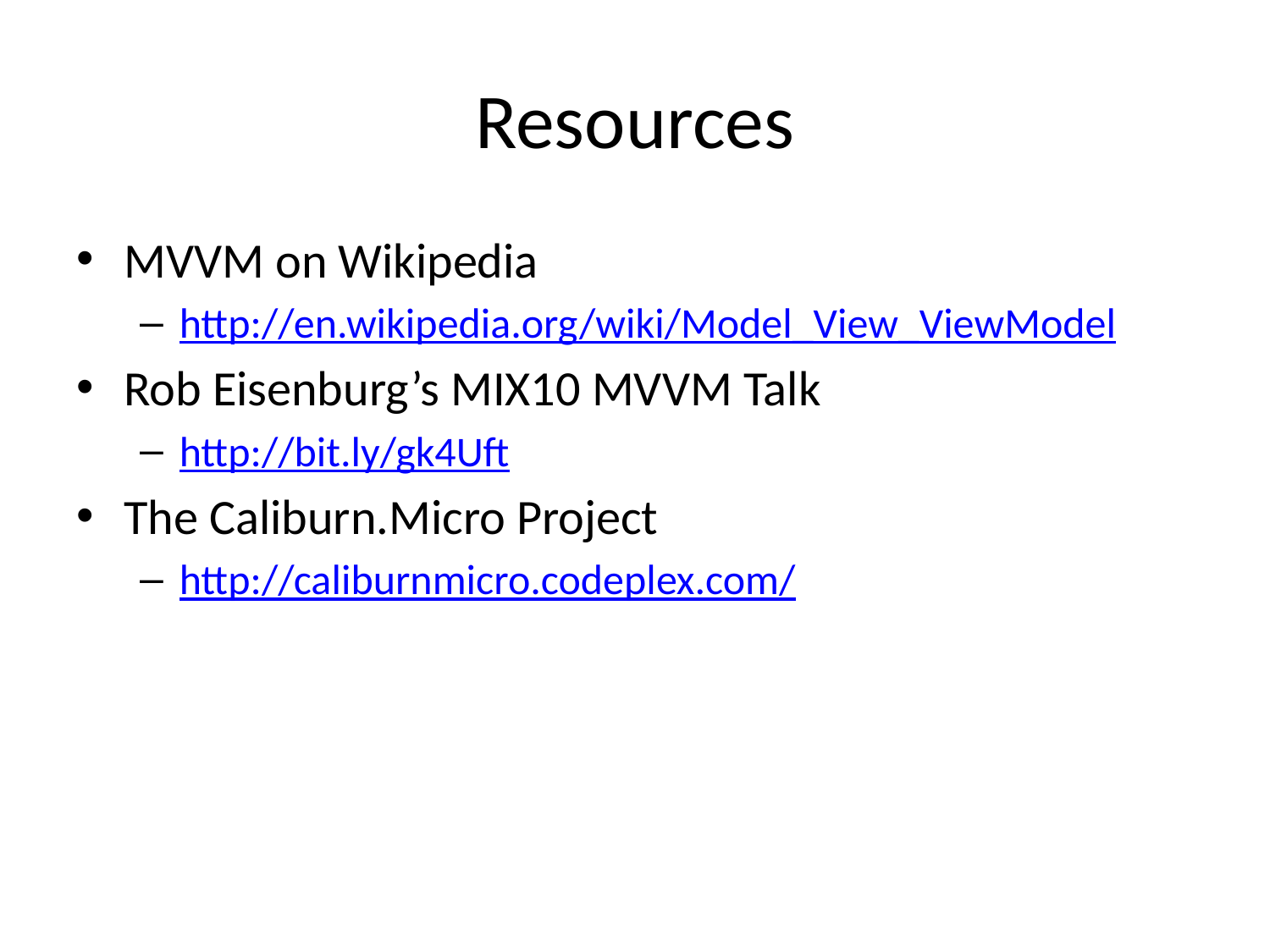

# Resources
MVVM on Wikipedia
http://en.wikipedia.org/wiki/Model_View_ViewModel
Rob Eisenburg’s MIX10 MVVM Talk
http://bit.ly/gk4Uft
The Caliburn.Micro Project
http://caliburnmicro.codeplex.com/